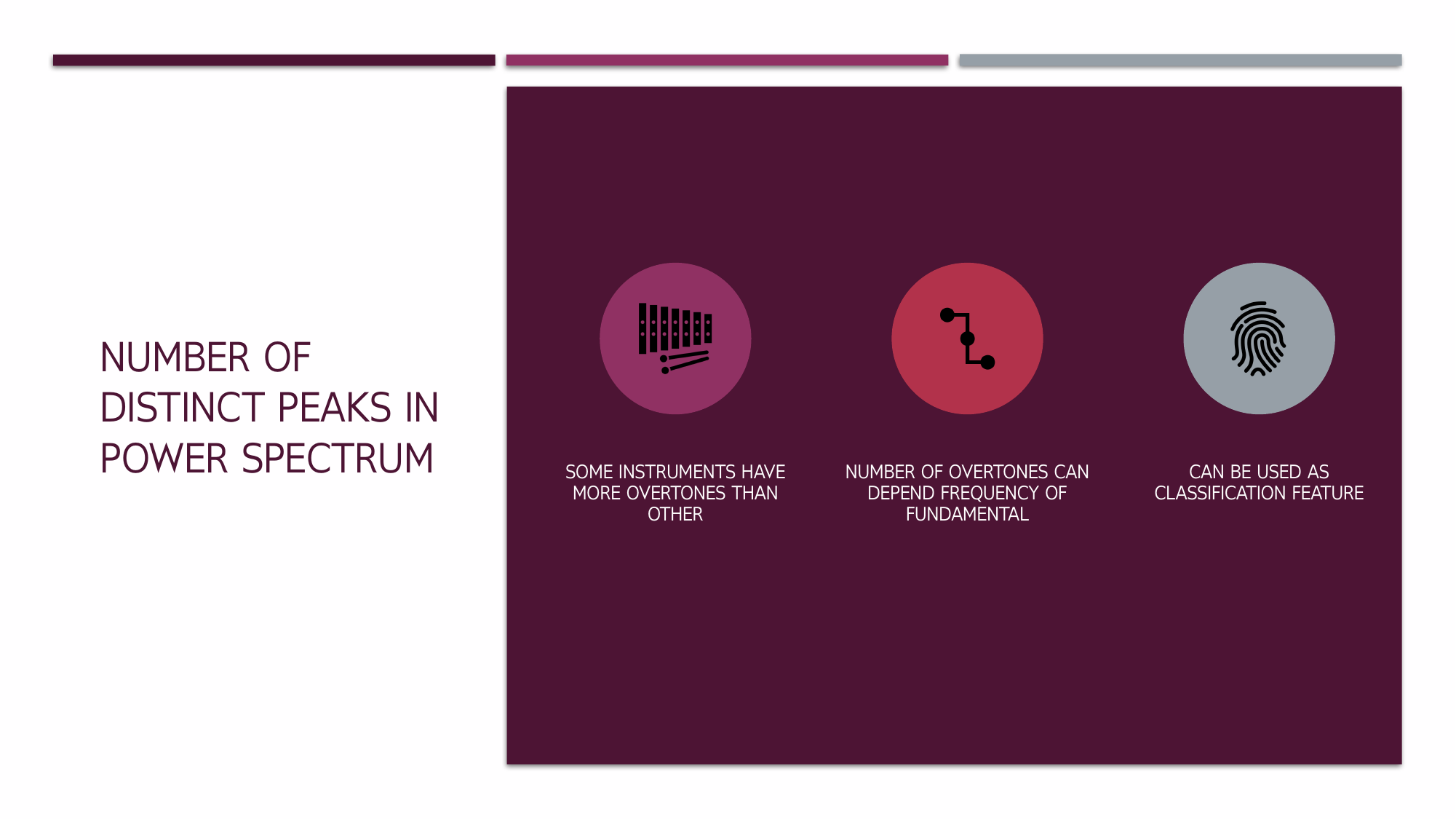

# Number of Distinct Peaks in power Spectrum
Some instruments have more overtones than other
Number of overtones can depend frequency of fundamental
Can be used as classification feature